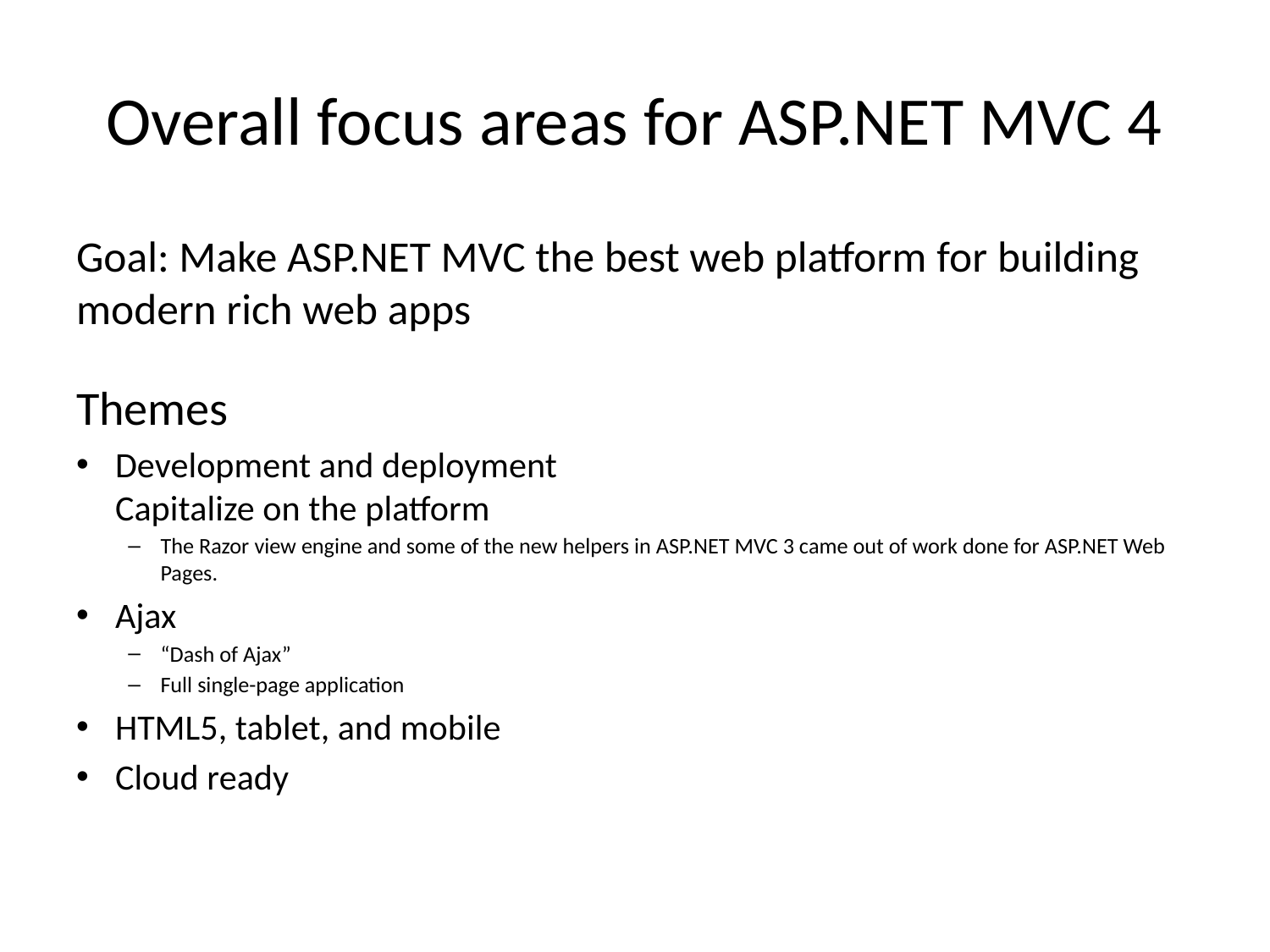

# Overall focus areas for ASP.NET MVC 4
Goal: Make ASP.NET MVC the best web platform for building modern rich web apps

Themes
Development and deployment
Capitalize on the platform
The Razor view engine and some of the new helpers in ASP.NET MVC 3 came out of work done for ASP.NET Web Pages.
Ajax
“Dash of Ajax”
Full single-page application
HTML5, tablet, and mobile
Cloud ready